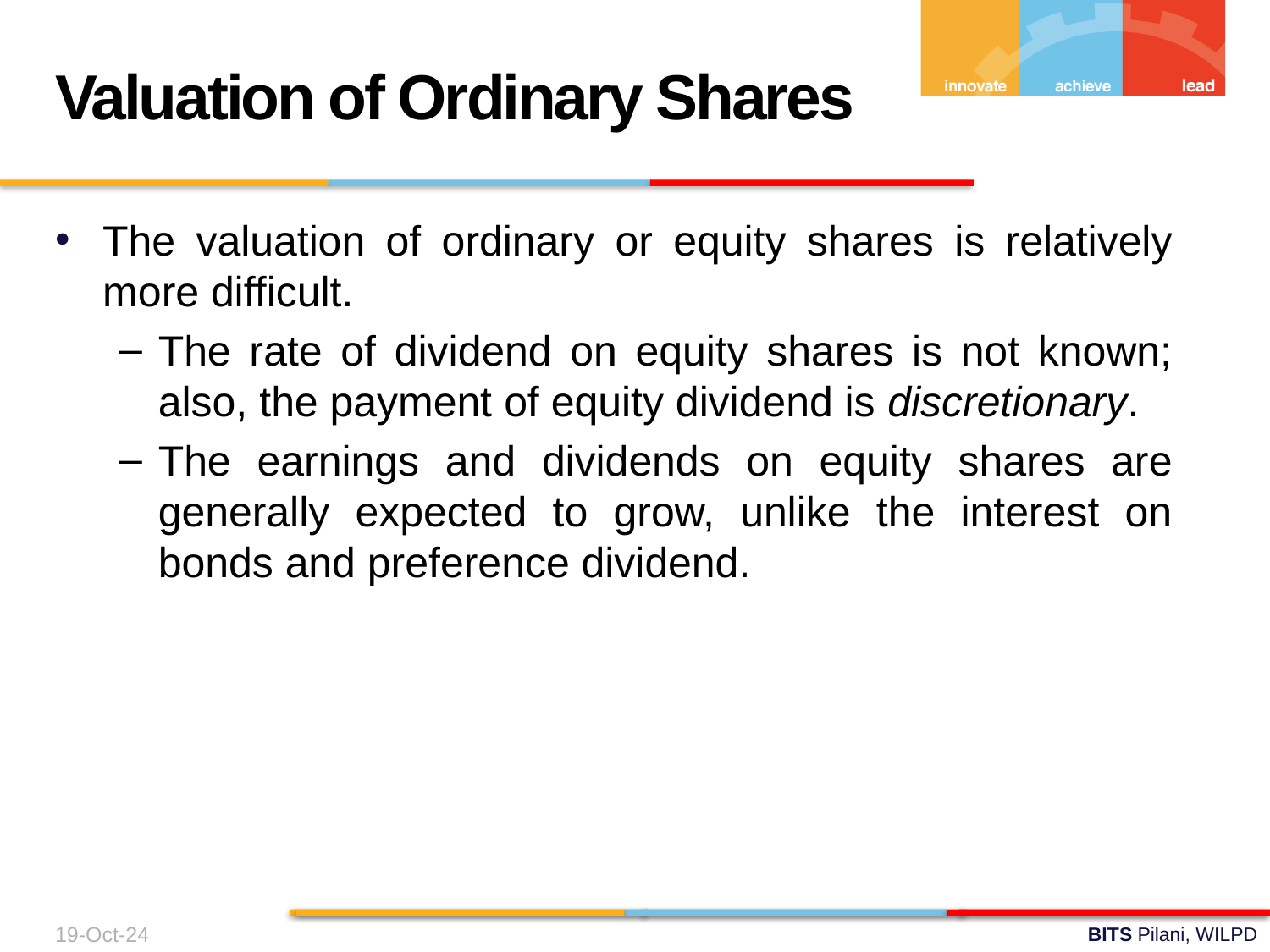

Valuation of Ordinary Shares
The valuation of ordinary or equity shares is relatively more difficult.
The rate of dividend on equity shares is not known; also, the payment of equity dividend is discretionary.
The earnings and dividends on equity shares are generally expected to grow, unlike the interest on bonds and preference dividend.

19-Oct-24